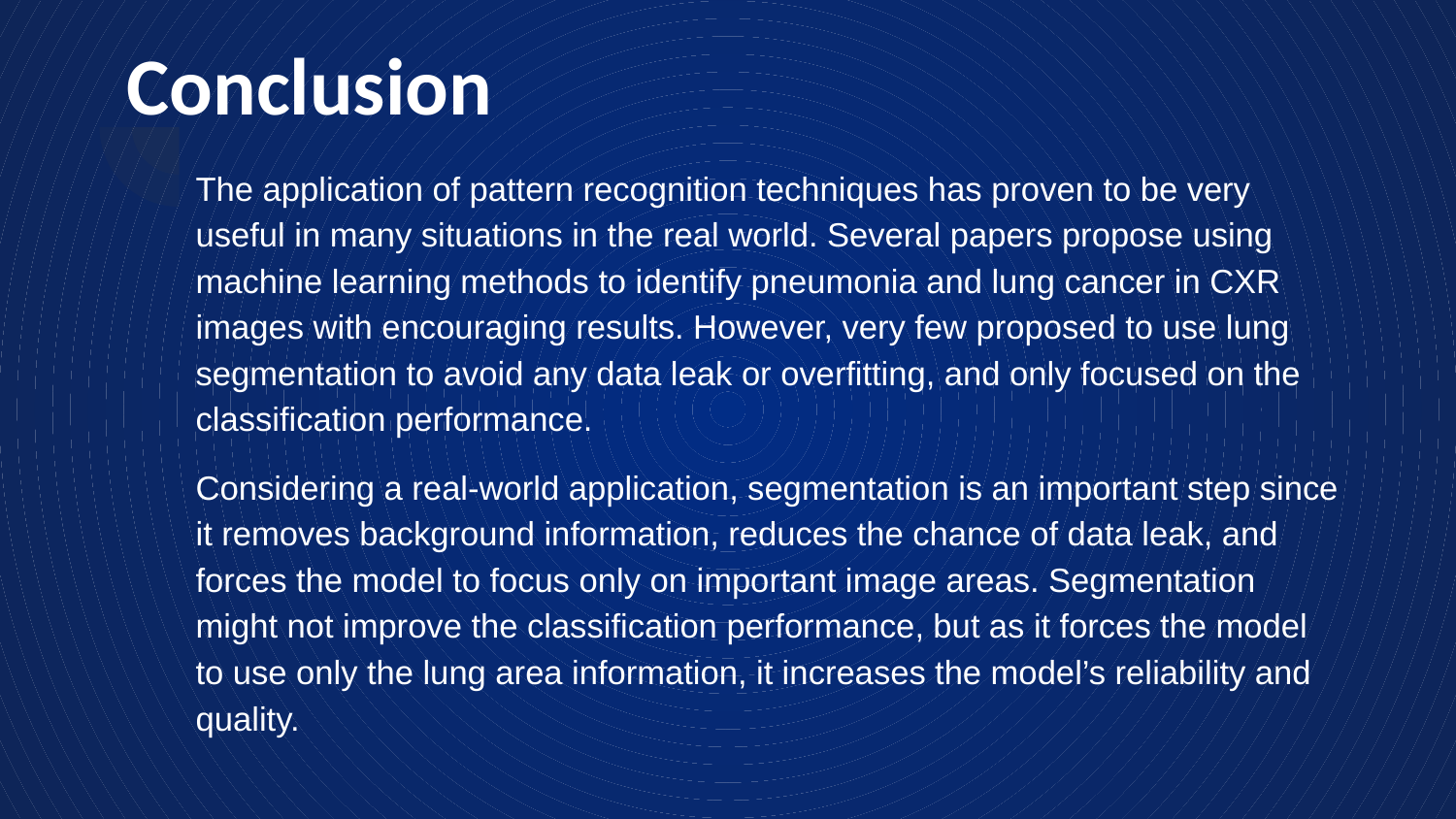

Conclusion
The application of pattern recognition techniques has proven to be very useful in many situations in the real world. Several papers propose using machine learning methods to identify pneumonia and lung cancer in CXR images with encouraging results. However, very few proposed to use lung segmentation to avoid any data leak or overfitting, and only focused on the classification performance.
Considering a real-world application, segmentation is an important step since it removes background information, reduces the chance of data leak, and forces the model to focus only on important image areas. Segmentation might not improve the classification performance, but as it forces the model to use only the lung area information, it increases the model’s reliability and quality.